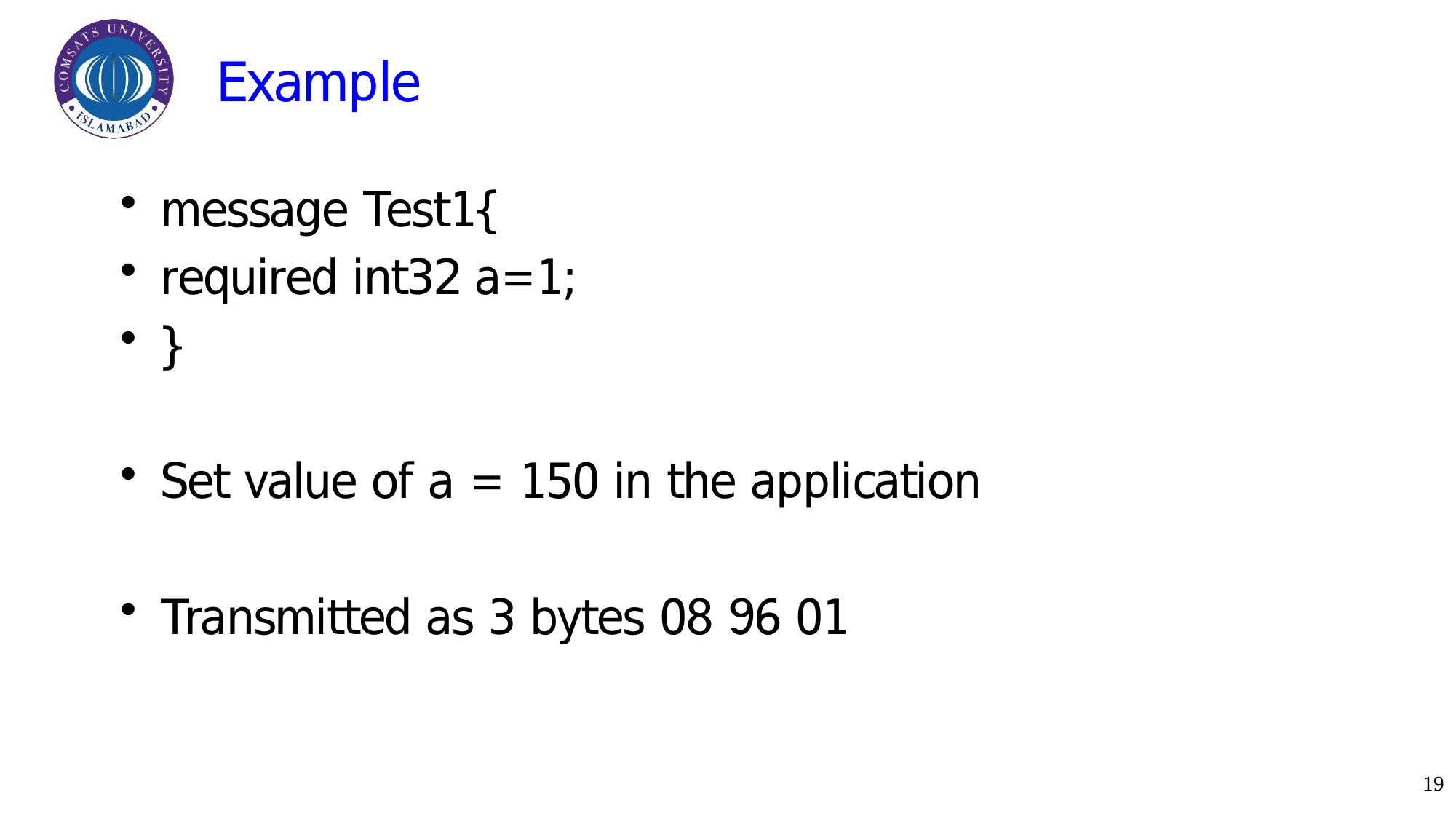

# Example
message Test1{
required int32 a=1;
}

Set value of a = 150 in the application

Transmitted as 3 bytes 08 96 01
19